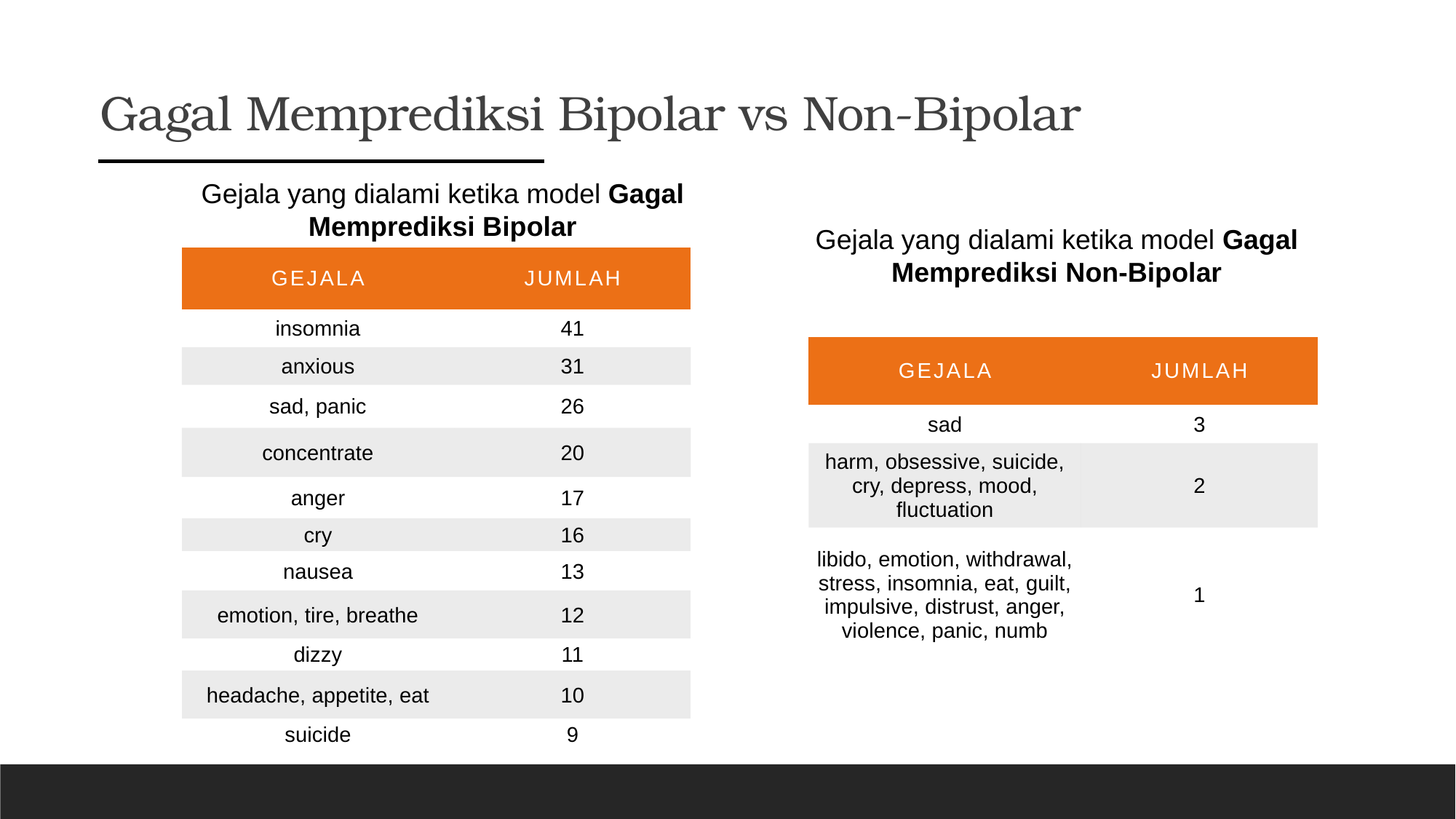

Gagal Memprediksi Bipolar vs Non-Bipolar
Gejala yang dialami ketika model Gagal Memprediksi Bipolar
Gejala yang dialami ketika model Gagal Memprediksi Non-Bipolar
| Gejala | Jumlah |
| --- | --- |
| insomnia | 41 |
| anxious | 31 |
| sad, panic | 26 |
| concentrate | 20 |
| anger | 17 |
| cry | 16 |
| nausea | 13 |
| emotion, tire, breathe | 12 |
| dizzy | 11 |
| headache, appetite, eat | 10 |
| suicide | 9 |
| Gejala | Jumlah |
| --- | --- |
| sad | 3 |
| harm, obsessive, suicide, cry, depress, mood, fluctuation | 2 |
| libido, emotion, withdrawal, stress, insomnia, eat, guilt, impulsive, distrust, anger, violence, panic, numb | 1 |